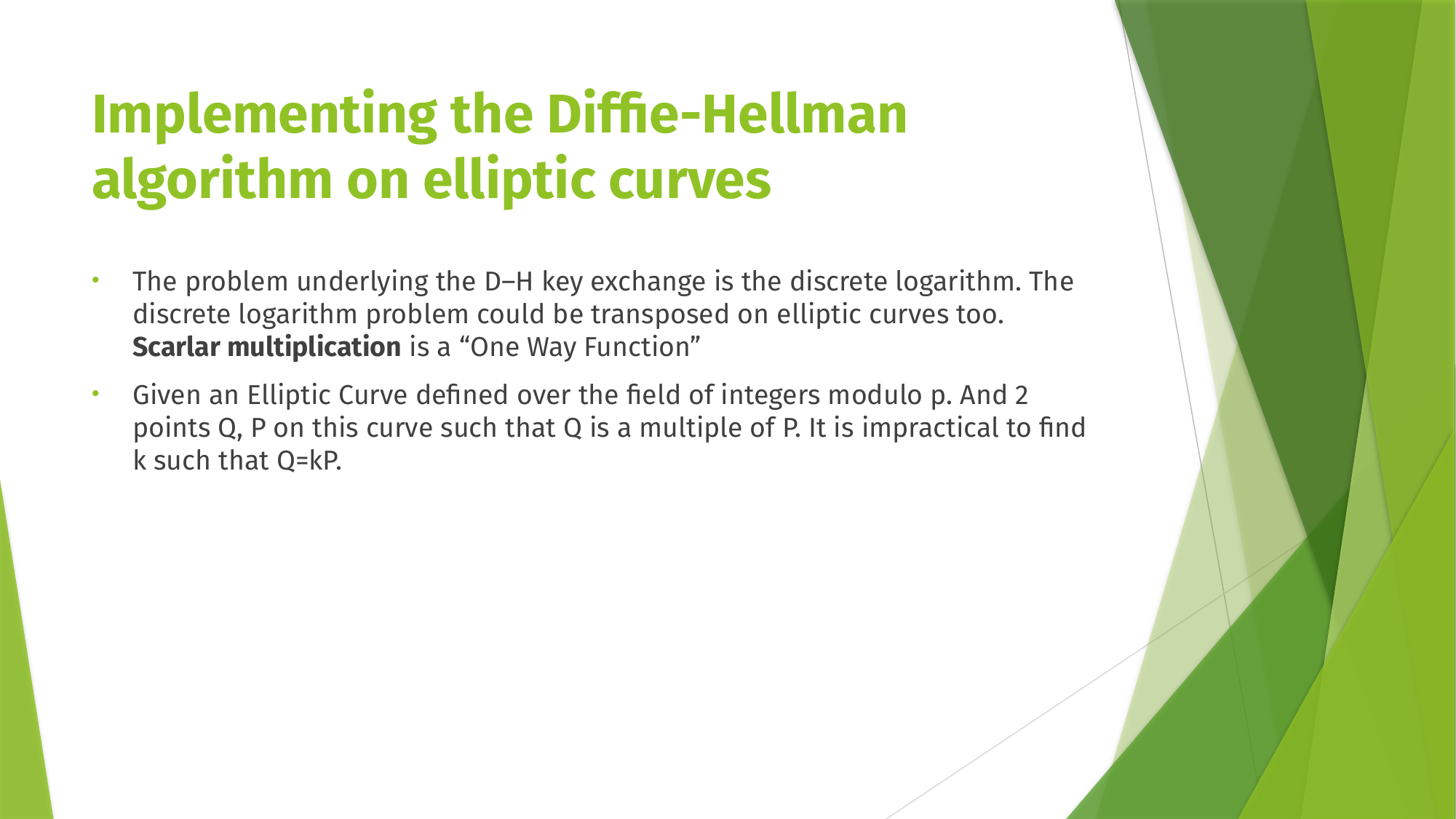

# Implementing the Diffie-Hellman algorithm on elliptic curves
The problem underlying the D–H key exchange is the discrete logarithm. The discrete logarithm problem could be transposed on elliptic curves too. Scarlar multiplication is a “One Way Function”
Given an Elliptic Curve defined over the field of integers modulo p. And 2 points Q, P on this curve such that Q is a multiple of P. It is impractical to find k such that Q=kP.